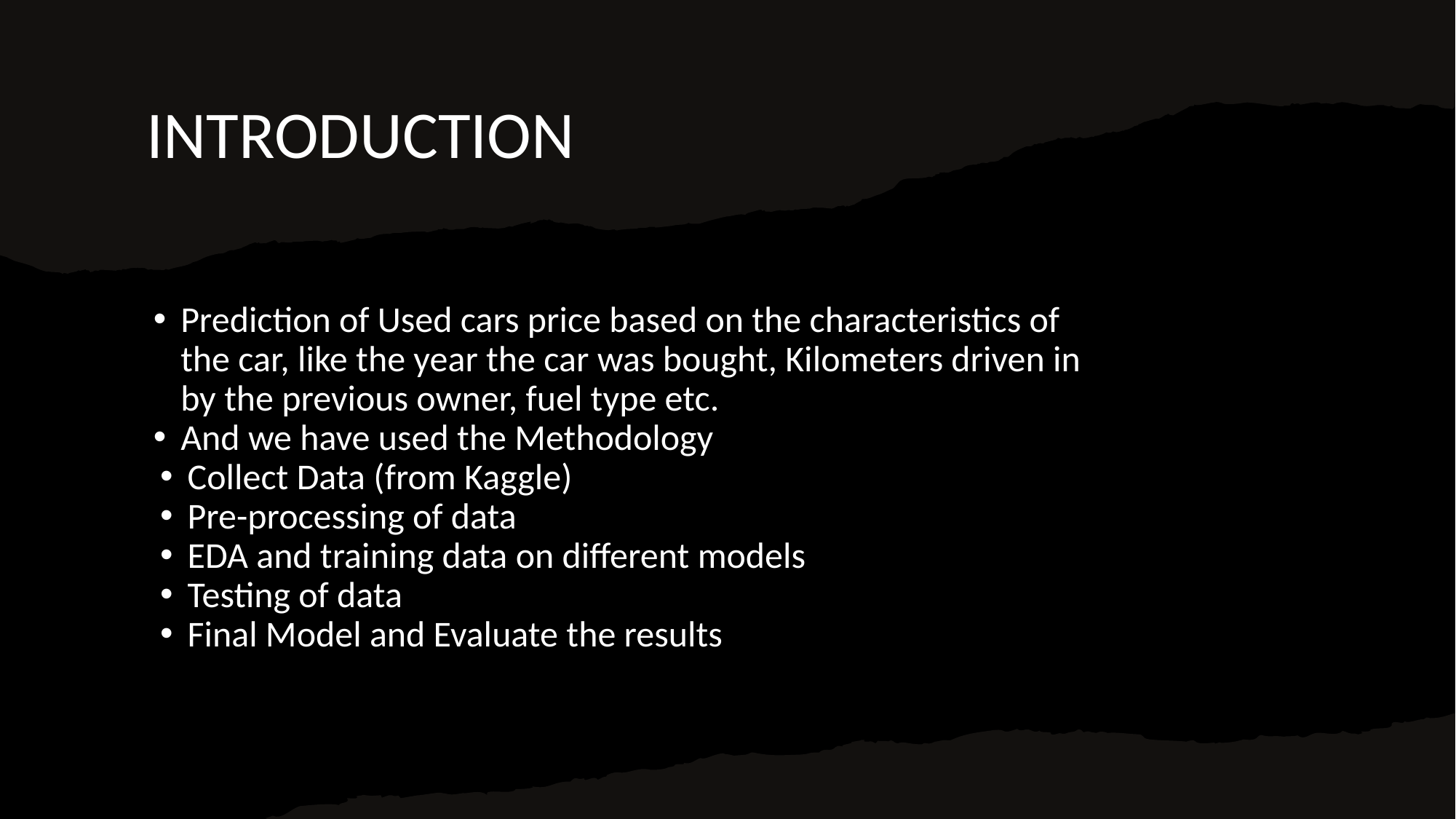

INTRODUCTION
Prediction of Used cars price based on the characteristics of the car, like the year the car was bought, Kilometers driven in by the previous owner, fuel type etc.
And we have used the Methodology
Collect Data (from Kaggle)
Pre-processing of data
EDA and training data on different models
Testing of data
Final Model and Evaluate the results